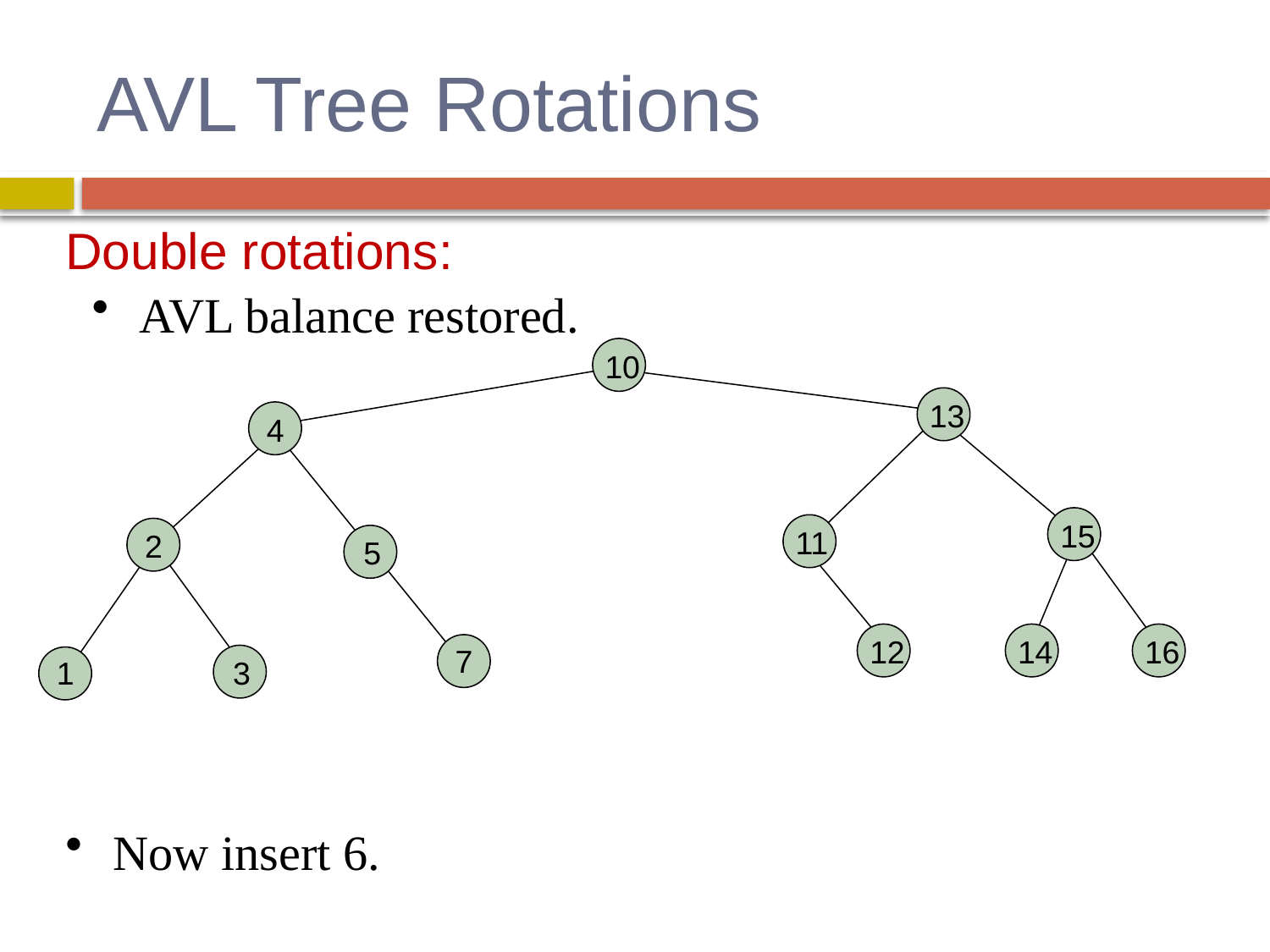

# AVL Tree Rotations
Double rotations:
AVL balance restored.

10
13
4
15
11
2
5
12
14
16
7
1
3

Now insert 6.